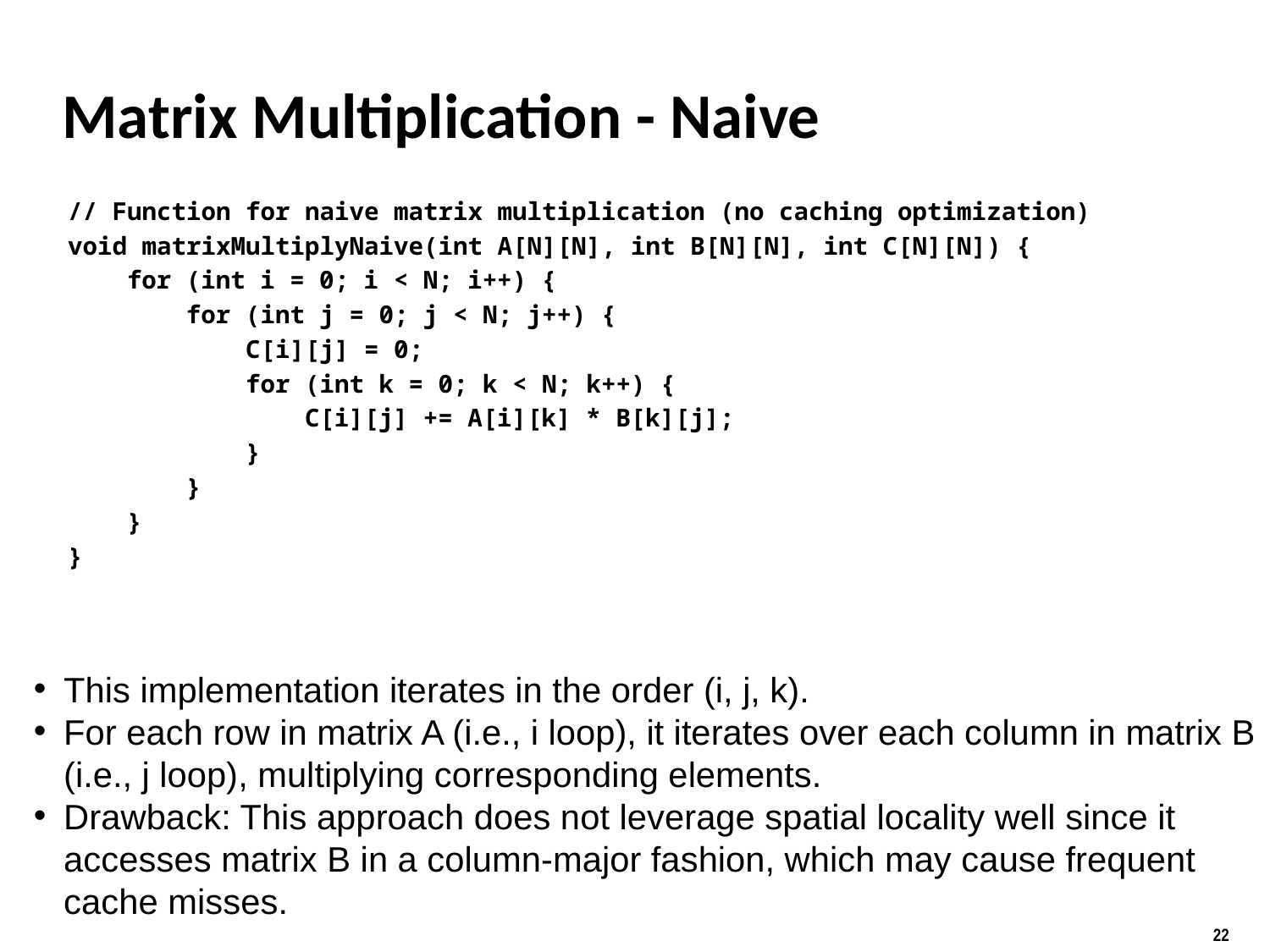

# Matrix Multiplication - Naive
// Function for naive matrix multiplication (no caching optimization)
void matrixMultiplyNaive(int A[N][N], int B[N][N], int C[N][N]) {
    for (int i = 0; i < N; i++) {
        for (int j = 0; j < N; j++) {
            C[i][j] = 0;
            for (int k = 0; k < N; k++) {
                C[i][j] += A[i][k] * B[k][j];
            }
        }
    }
}

This implementation iterates in the order (i, j, k).
For each row in matrix A (i.e., i loop), it iterates over each column in matrix B (i.e., j loop), multiplying corresponding elements.
Drawback: This approach does not leverage spatial locality well since it accesses matrix B in a column-major fashion, which may cause frequent cache misses.